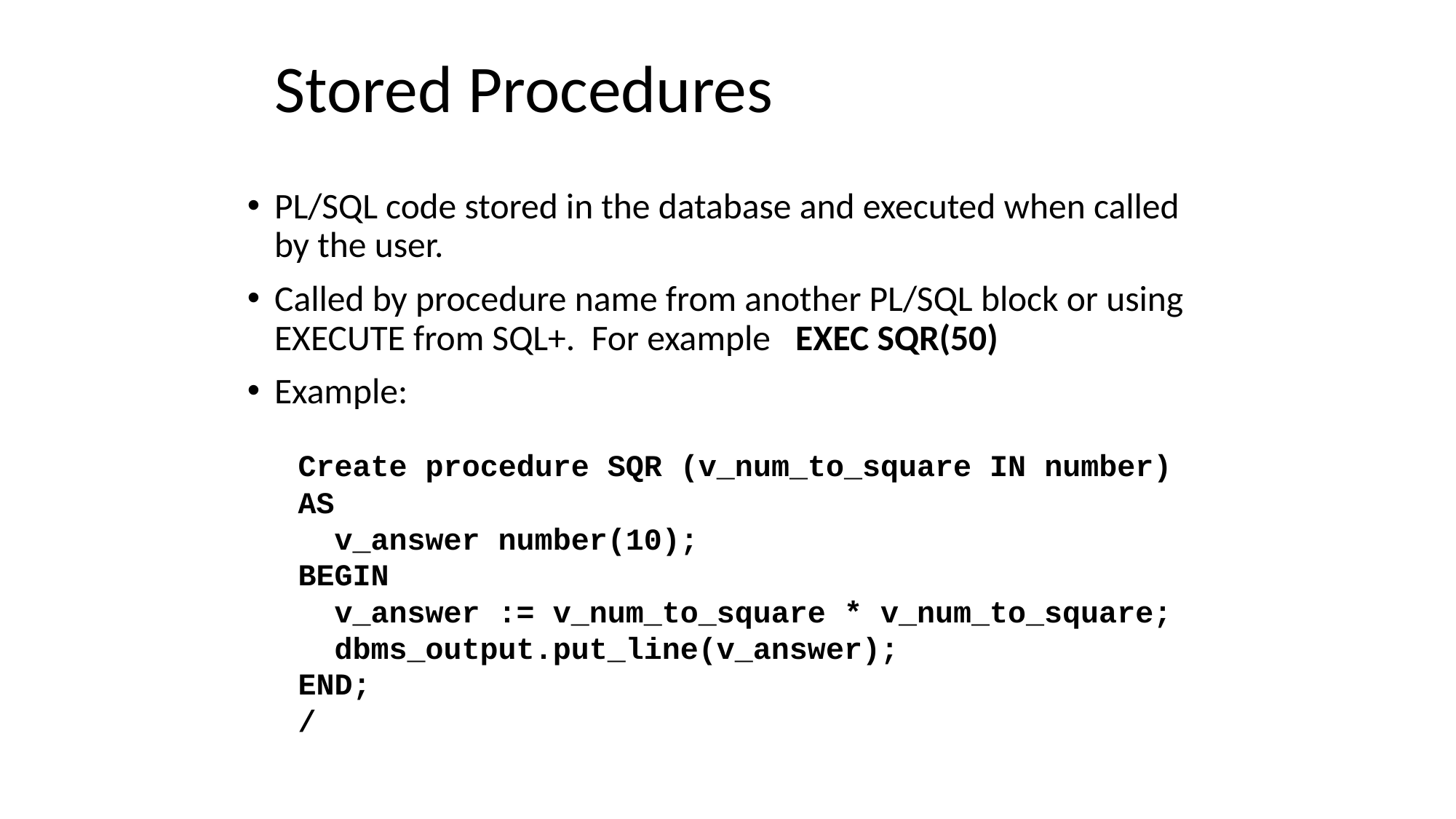

# Stored Procedures
PL/SQL code stored in the database and executed when called by the user.
Called by procedure name from another PL/SQL block or using EXECUTE from SQL+.  For example   EXEC SQR(50)
Example:

Create procedure SQR (v_num_to_square IN number)
AS
  v_answer number(10);
BEGIN
  v_answer := v_num_to_square * v_num_to_square;
  dbms_output.put_line(v_answer);
END;
/